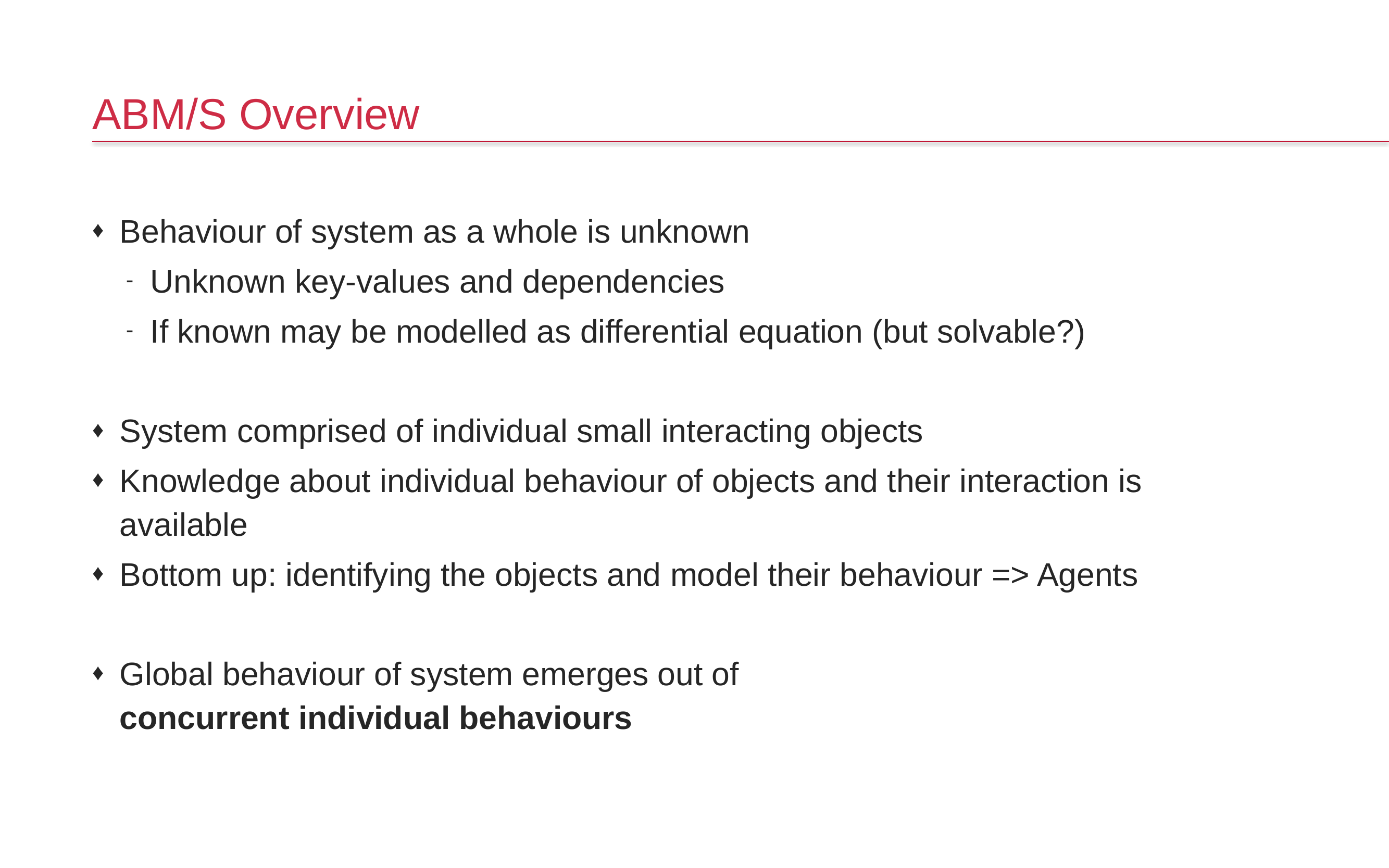

# ABM/S Overview
Behaviour of system as a whole is unknown
Unknown key-values and dependencies
If known may be modelled as differential equation (but solvable?)

System comprised of individual small interacting objects
Knowledge about individual behaviour of objects and their interaction is available
Bottom up: identifying the objects and model their behaviour => Agents

Global behaviour of system emerges out of
concurrent individual behaviours